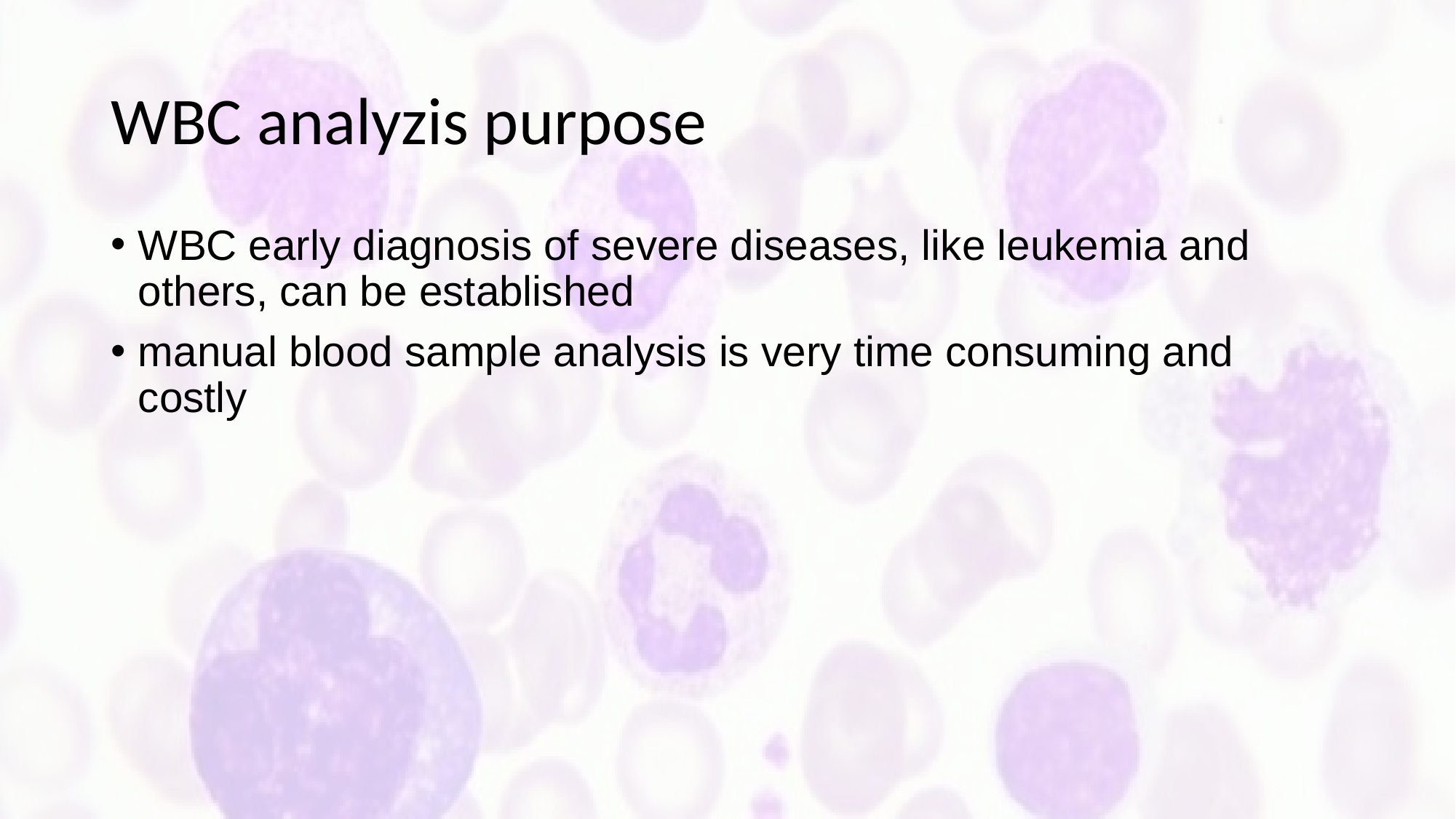

# WBC analyzis purpose
WBC early diagnosis of severe diseases, like leukemia and others, can be established
manual blood sample analysis is very time consuming and costly